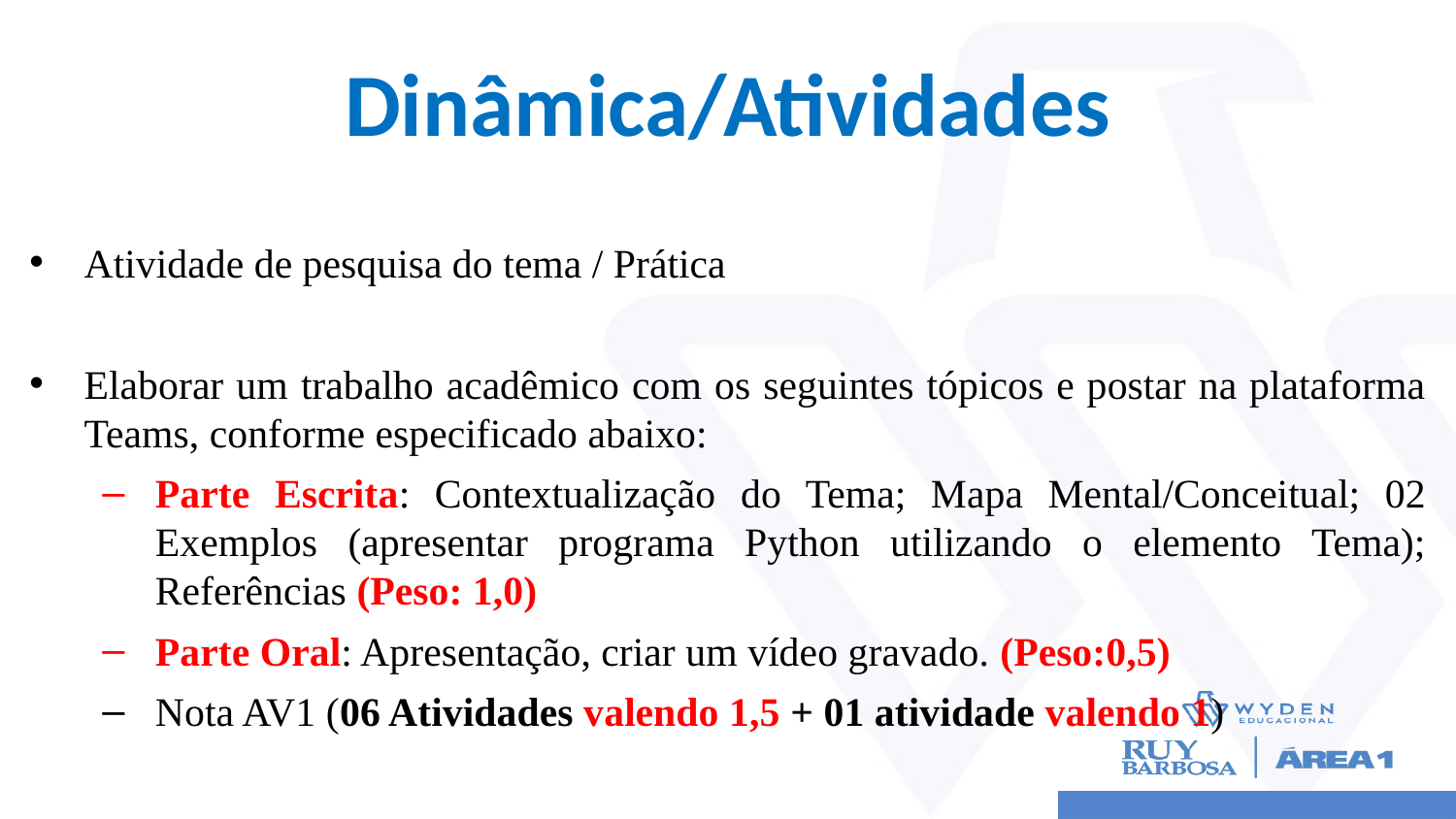

# Dinâmica/Atividades

Atividade de pesquisa do tema / Prática

Elaborar um trabalho acadêmico com os seguintes tópicos e postar na plataforma Teams, conforme especificado abaixo:
Parte Escrita: Contextualização do Tema; Mapa Mental/Conceitual; 02 Exemplos (apresentar programa Python utilizando o elemento Tema); Referências (Peso: 1,0)
Parte Oral: Apresentação, criar um vídeo gravado. (Peso:0,5)
Nota AV1 (06 Atividades valendo 1,5 + 01 atividade valendo 1)